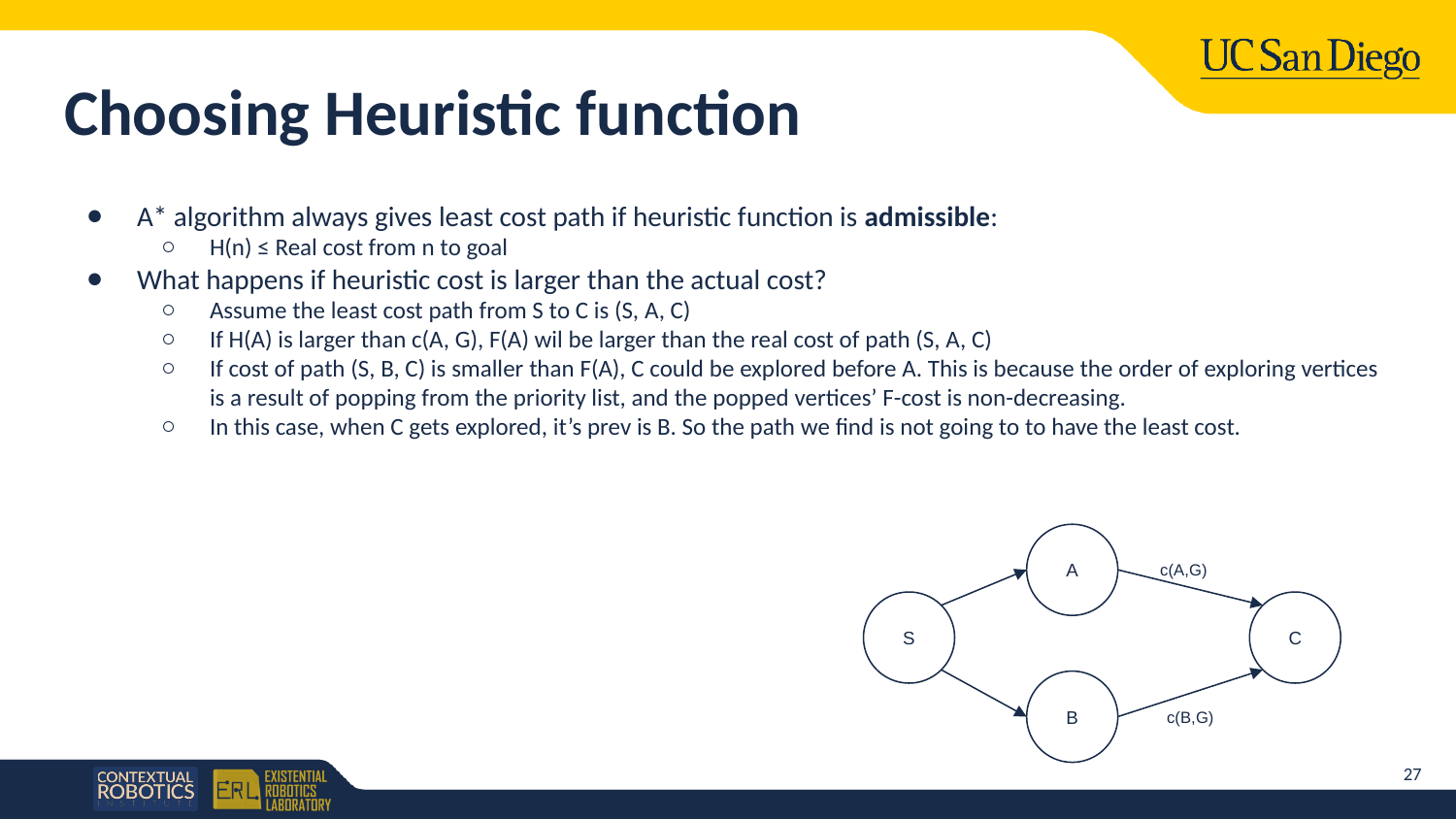

# Choosing Heuristic function
A* algorithm always gives least cost path if heuristic function is admissible:
H(n) ≤ Real cost from n to goal
What happens if heuristic cost is larger than the actual cost?
Assume the least cost path from S to C is (S, A, C)
If H(A) is larger than c(A, G), F(A) wil be larger than the real cost of path (S, A, C)
If cost of path (S, B, C) is smaller than F(A), C could be explored before A. This is because the order of exploring vertices is a result of popping from the priority list, and the popped vertices’ F-cost is non-decreasing.
In this case, when C gets explored, it’s prev is B. So the path we find is not going to to have the least cost.
A
c(A,G)
S
C
B
c(B,G)
27